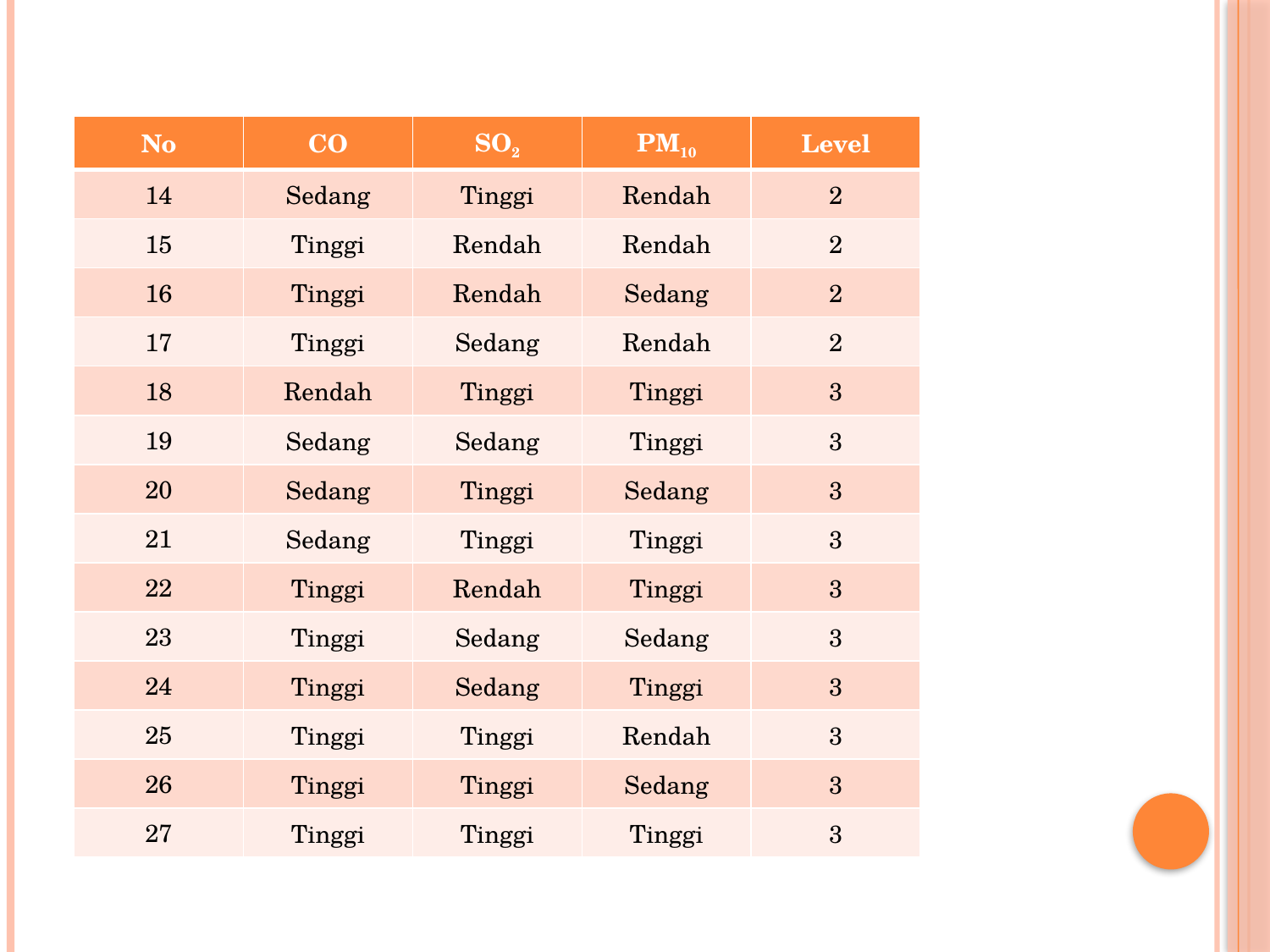

| No | CO | SO2 | PM10 | Level |
| --- | --- | --- | --- | --- |
| 14 | Sedang | Tinggi | Rendah | 2 |
| 15 | Tinggi | Rendah | Rendah | 2 |
| 16 | Tinggi | Rendah | Sedang | 2 |
| 17 | Tinggi | Sedang | Rendah | 2 |
| 18 | Rendah | Tinggi | Tinggi | 3 |
| 19 | Sedang | Sedang | Tinggi | 3 |
| 20 | Sedang | Tinggi | Sedang | 3 |
| 21 | Sedang | Tinggi | Tinggi | 3 |
| 22 | Tinggi | Rendah | Tinggi | 3 |
| 23 | Tinggi | Sedang | Sedang | 3 |
| 24 | Tinggi | Sedang | Tinggi | 3 |
| 25 | Tinggi | Tinggi | Rendah | 3 |
| 26 | Tinggi | Tinggi | Sedang | 3 |
| 27 | Tinggi | Tinggi | Tinggi | 3 |